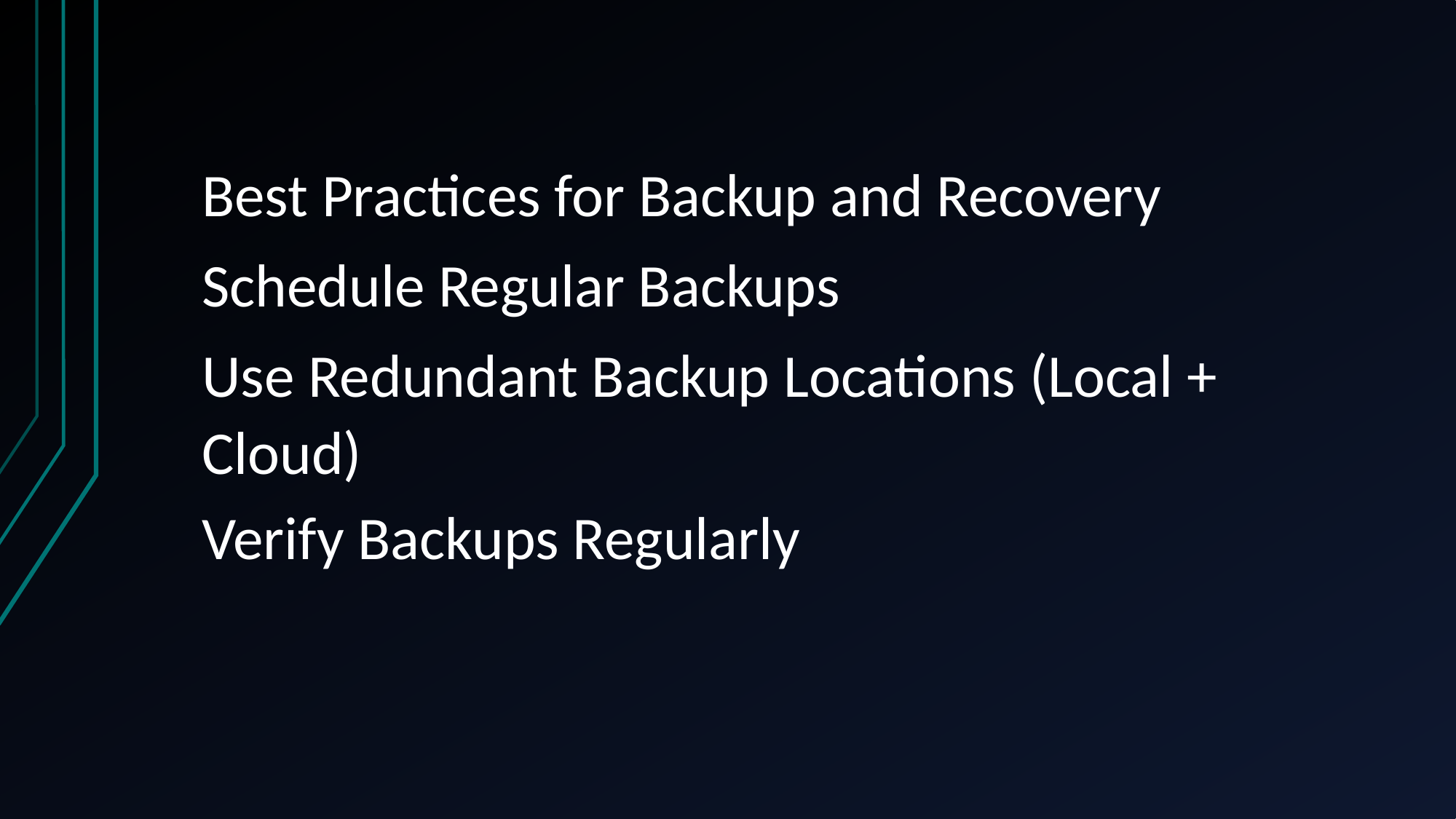

Best Practices for Backup and Recovery
Schedule Regular Backups
Use Redundant Backup Locations (Local + Cloud)
Verify Backups Regularly